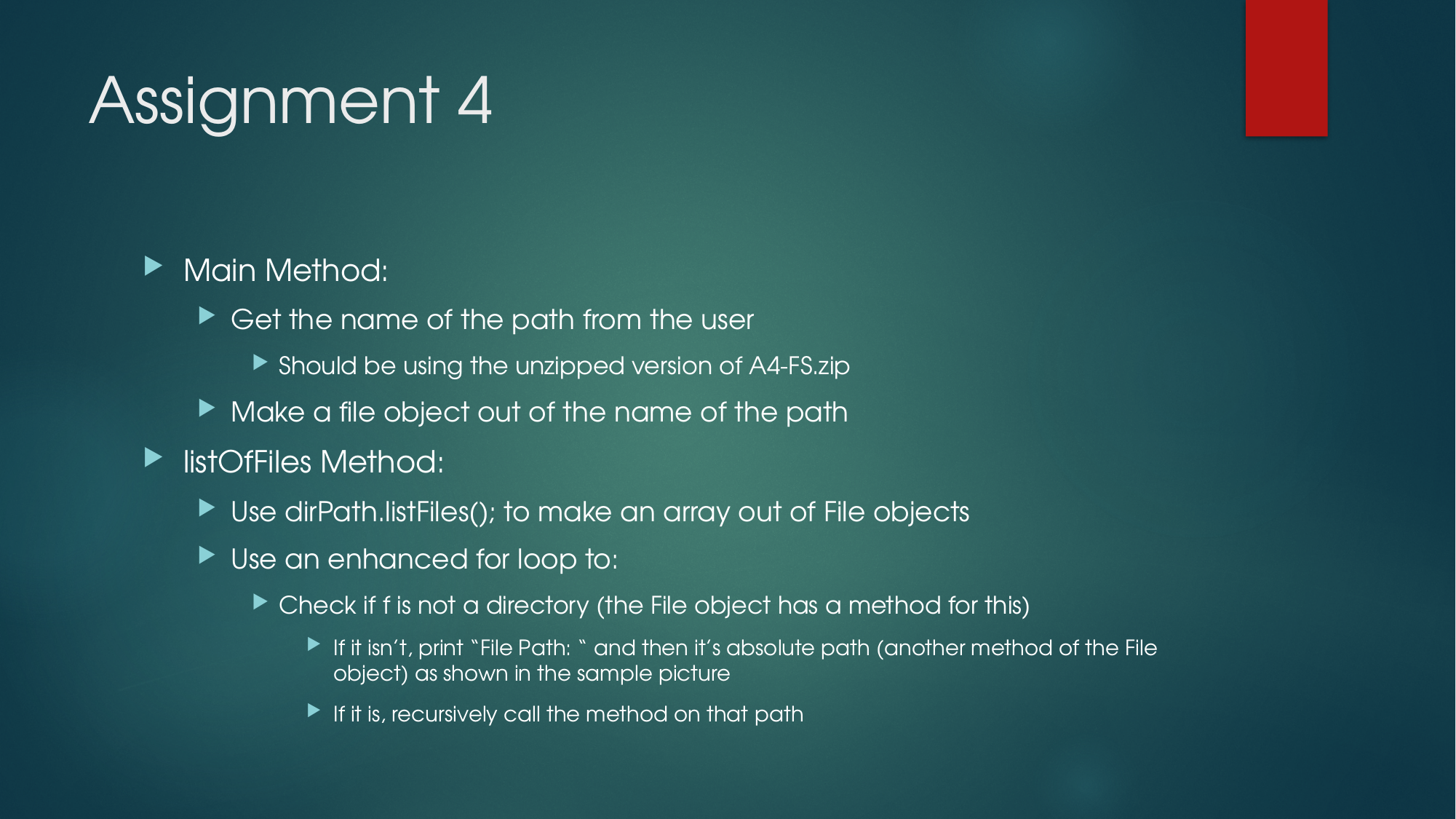

# Assignment 4
Main Method:
Get the name of the path from the user
Should be using the unzipped version of A4-FS.zip
Make a file object out of the name of the path
listOfFiles Method:
Use dirPath.listFiles(); to make an array out of File objects
Use an enhanced for loop to:
Check if f is not a directory (the File object has a method for this)
If it isn’t, print “File Path: “ and then it’s absolute path (another method of the File object) as shown in the sample picture
If it is, recursively call the method on that path